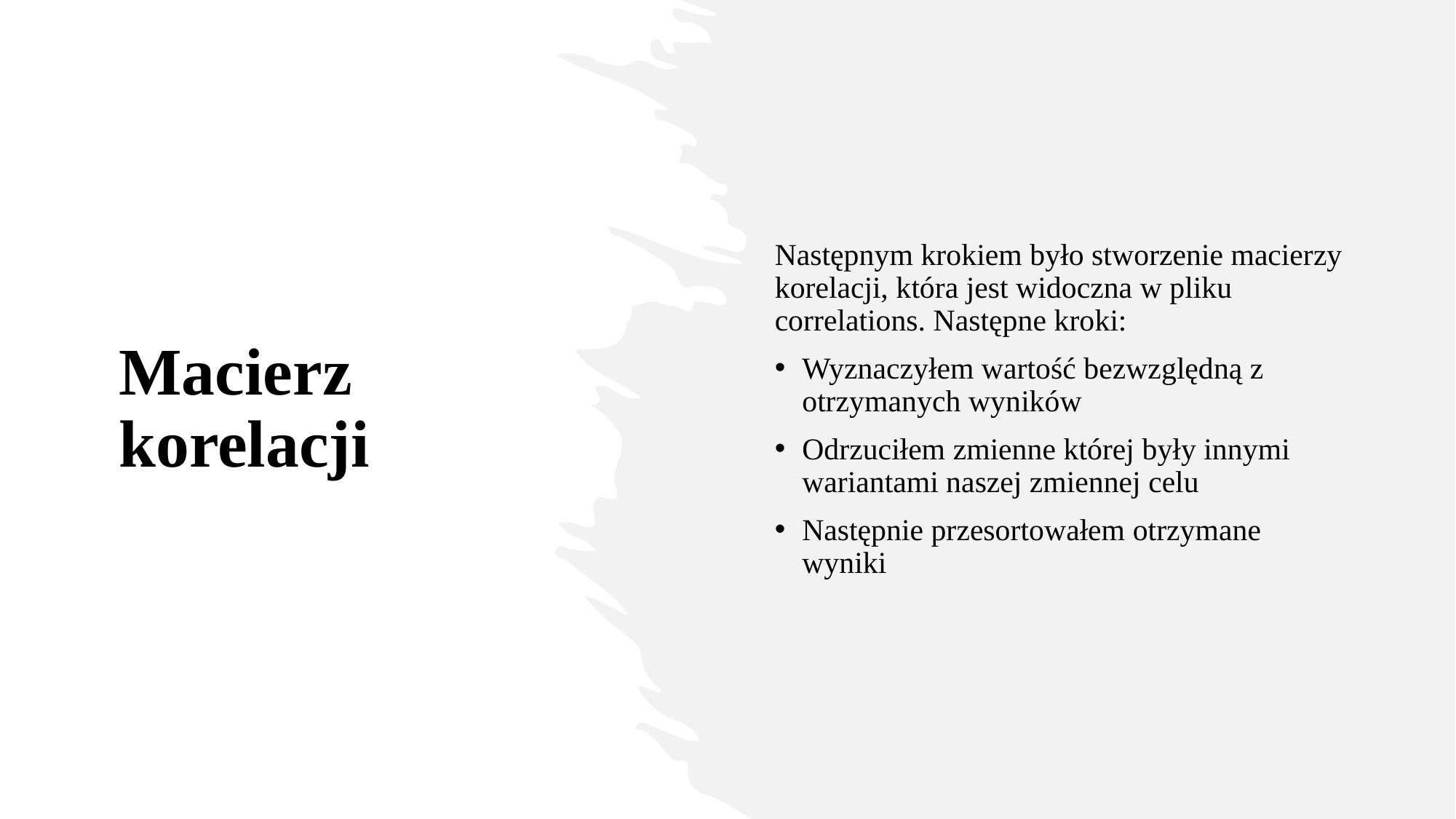

Następnym krokiem było stworzenie macierzy korelacji, która jest widoczna w pliku correlations. Następne kroki:
Wyznaczyłem wartość bezwzględną z otrzymanych wyników
Odrzuciłem zmienne której były innymi wariantami naszej zmiennej celu
Następnie przesortowałem otrzymane wyniki
# Macierz korelacji